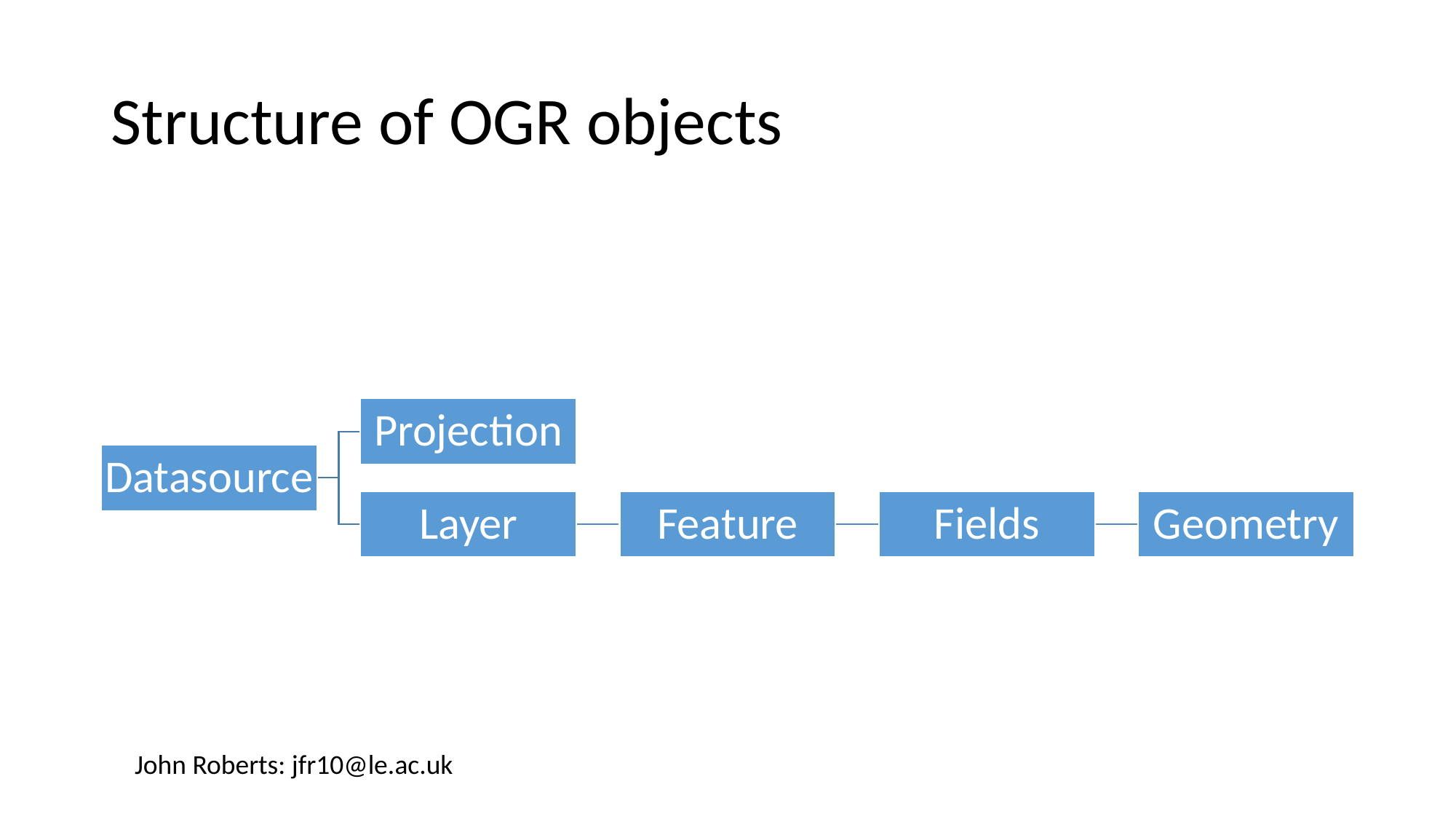

# Structure of OGR objects
Datasource
Projection
Layer
Feature
Fields
Geometry
John Roberts: jfr10@le.ac.uk